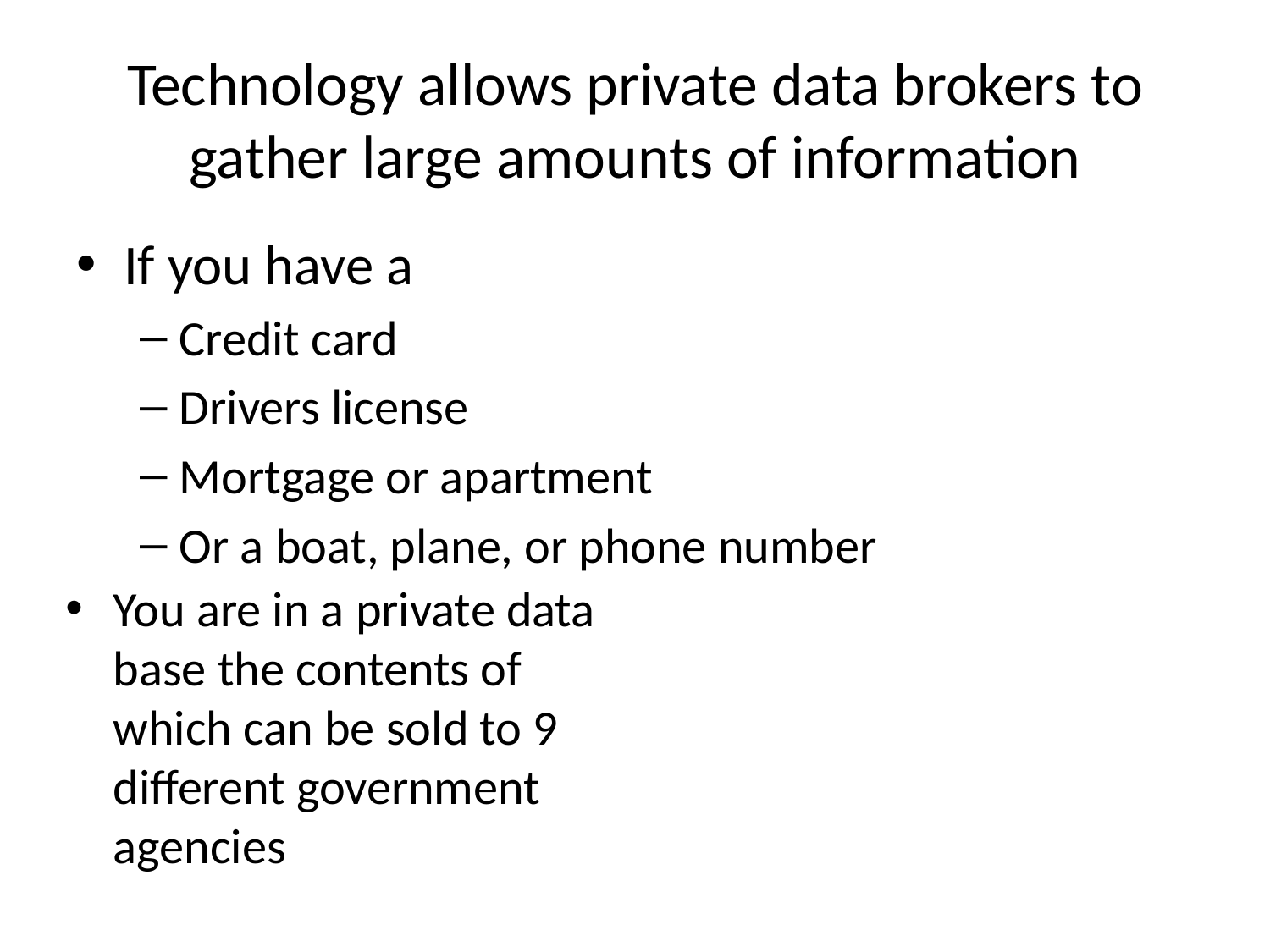

# Technology allows private data brokers to gather large amounts of information
If you have a
Credit card
Drivers license
Mortgage or apartment
Or a boat, plane, or phone number

You are in a private data base the contents of which can be sold to 9 different government agencies